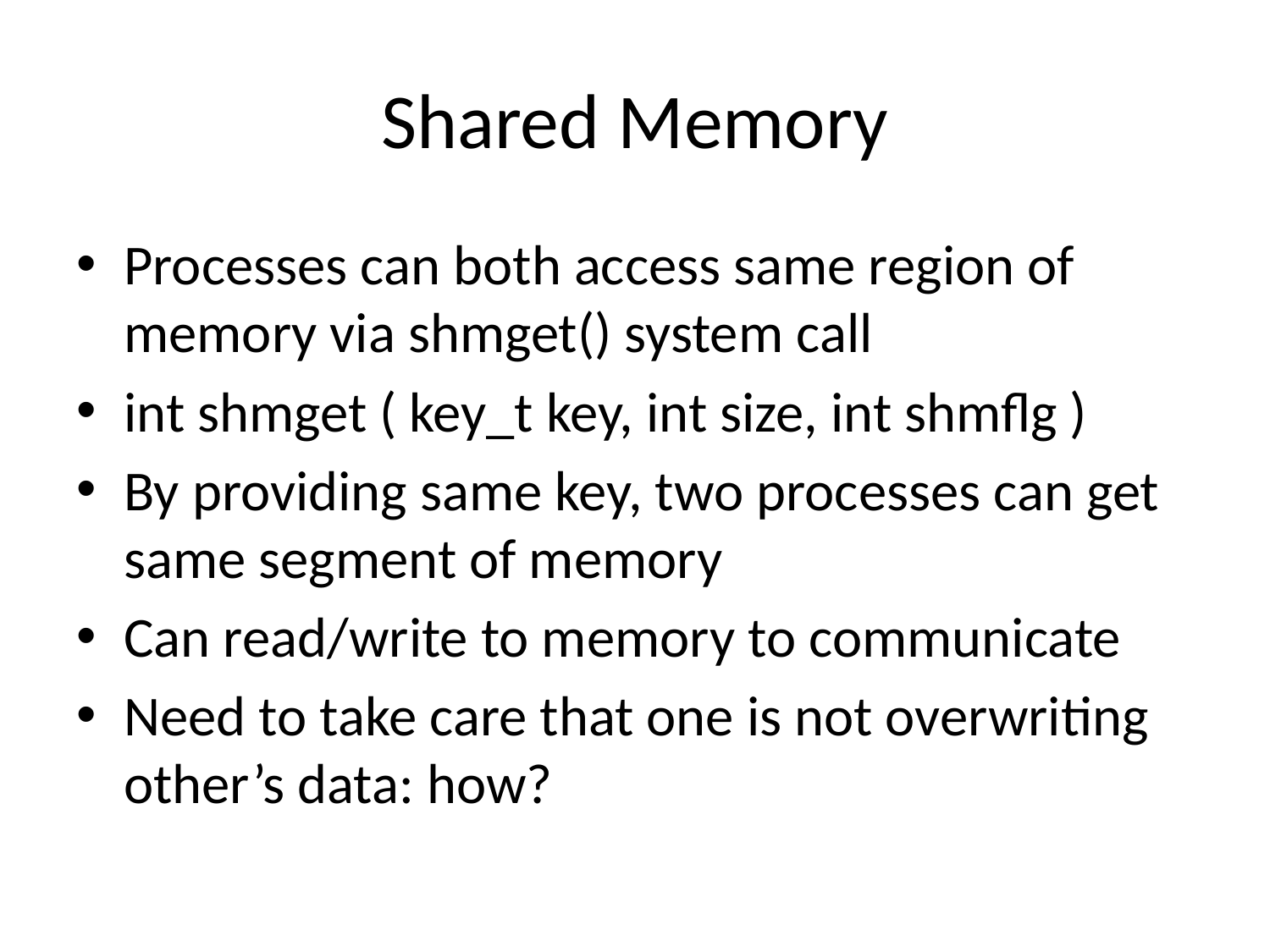

# Shared Memory
Processes can both access same region of memory via shmget() system call
int shmget ( key_t key, int size, int shmflg )
By providing same key, two processes can get same segment of memory
Can read/write to memory to communicate
Need to take care that one is not overwriting other’s data: how?